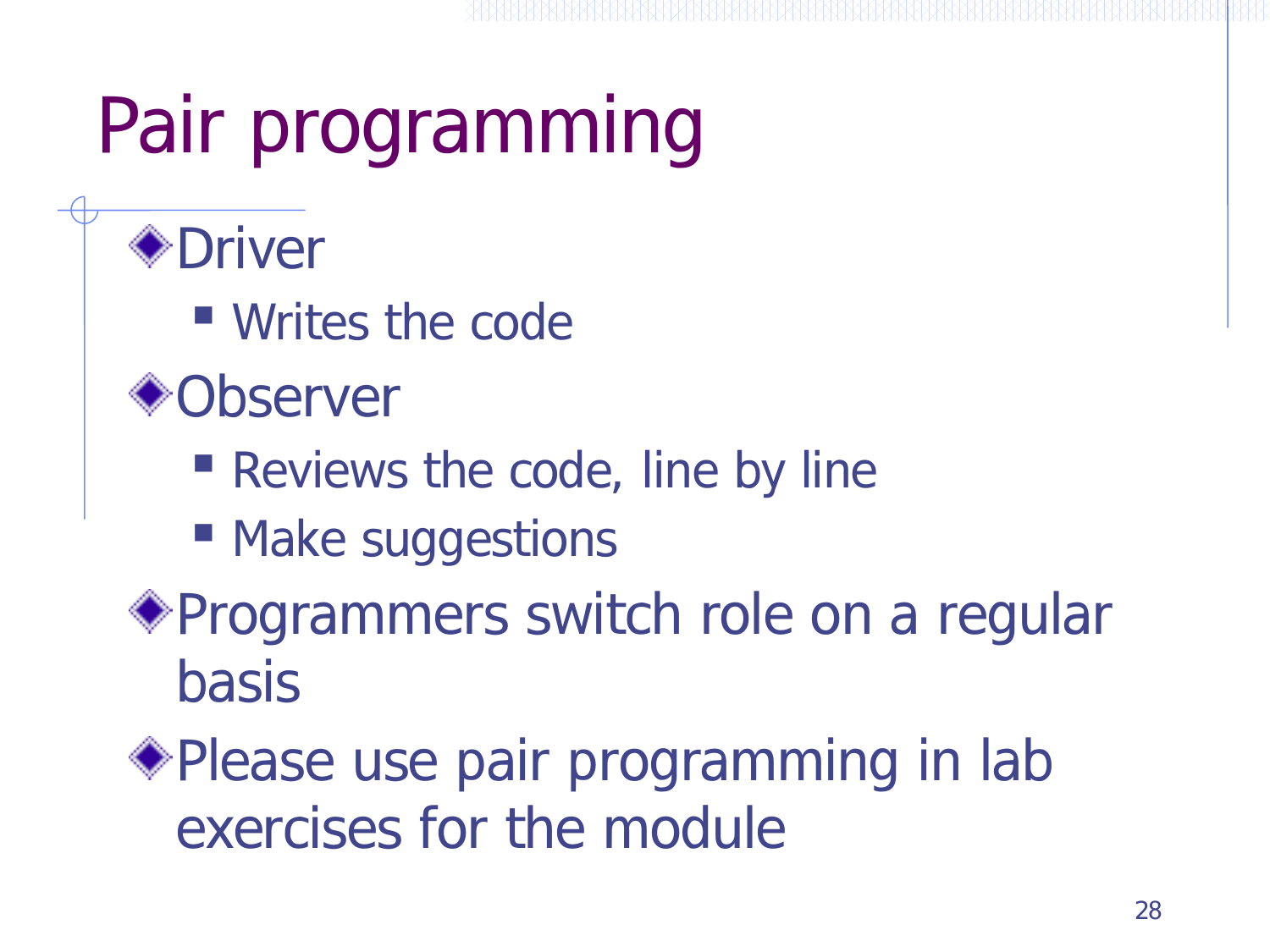

# Pair programming
Driver
Writes the code
Observer
Reviews the code, line by line
Make suggestions
Programmers switch role on a regular basis
Please use pair programming in lab exercises for the module
28